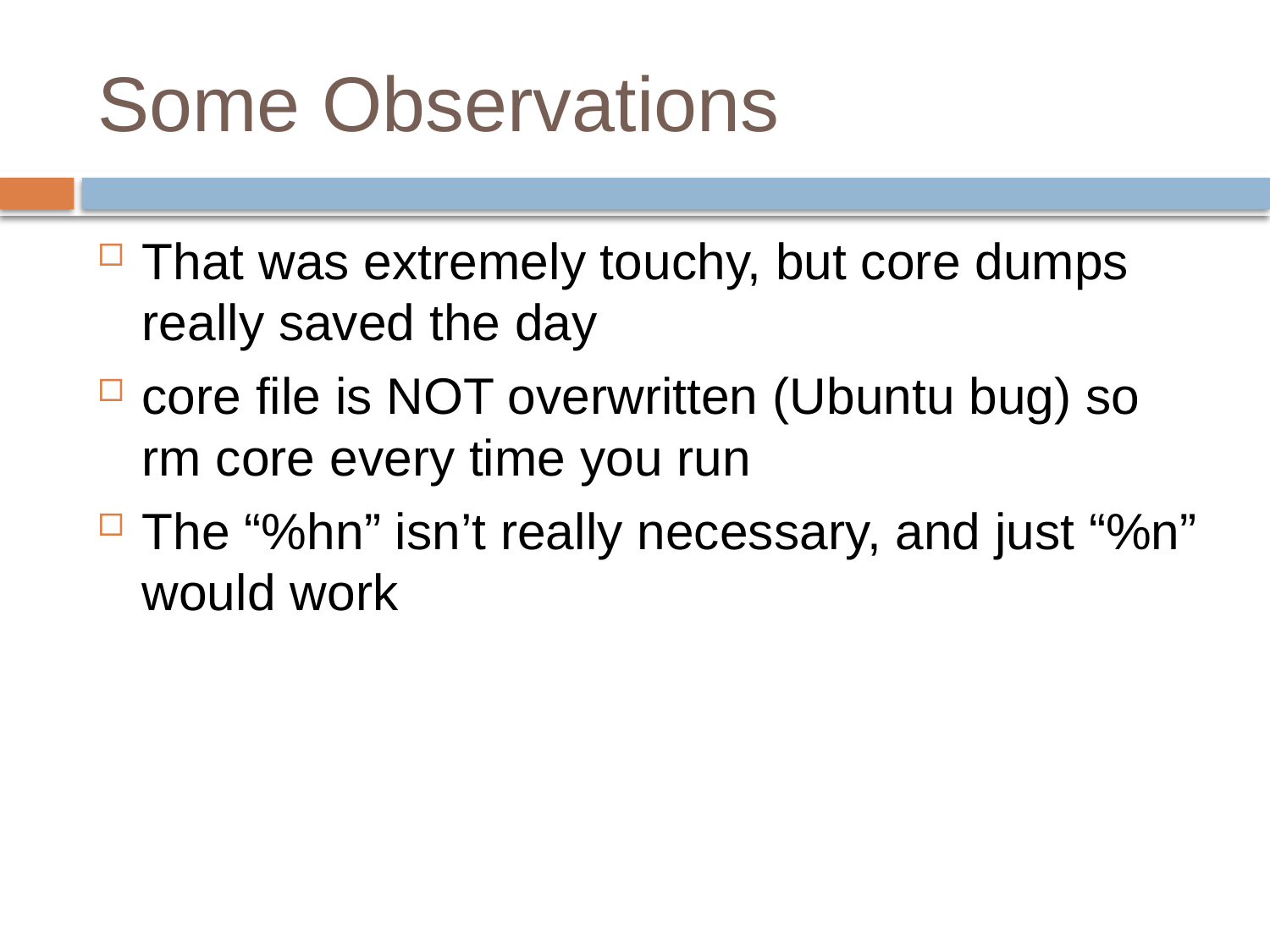

# Some Observations
That was extremely touchy, but core dumps really saved the day
core file is NOT overwritten (Ubuntu bug) so rm core every time you run
The “%hn” isn’t really necessary, and just “%n” would work